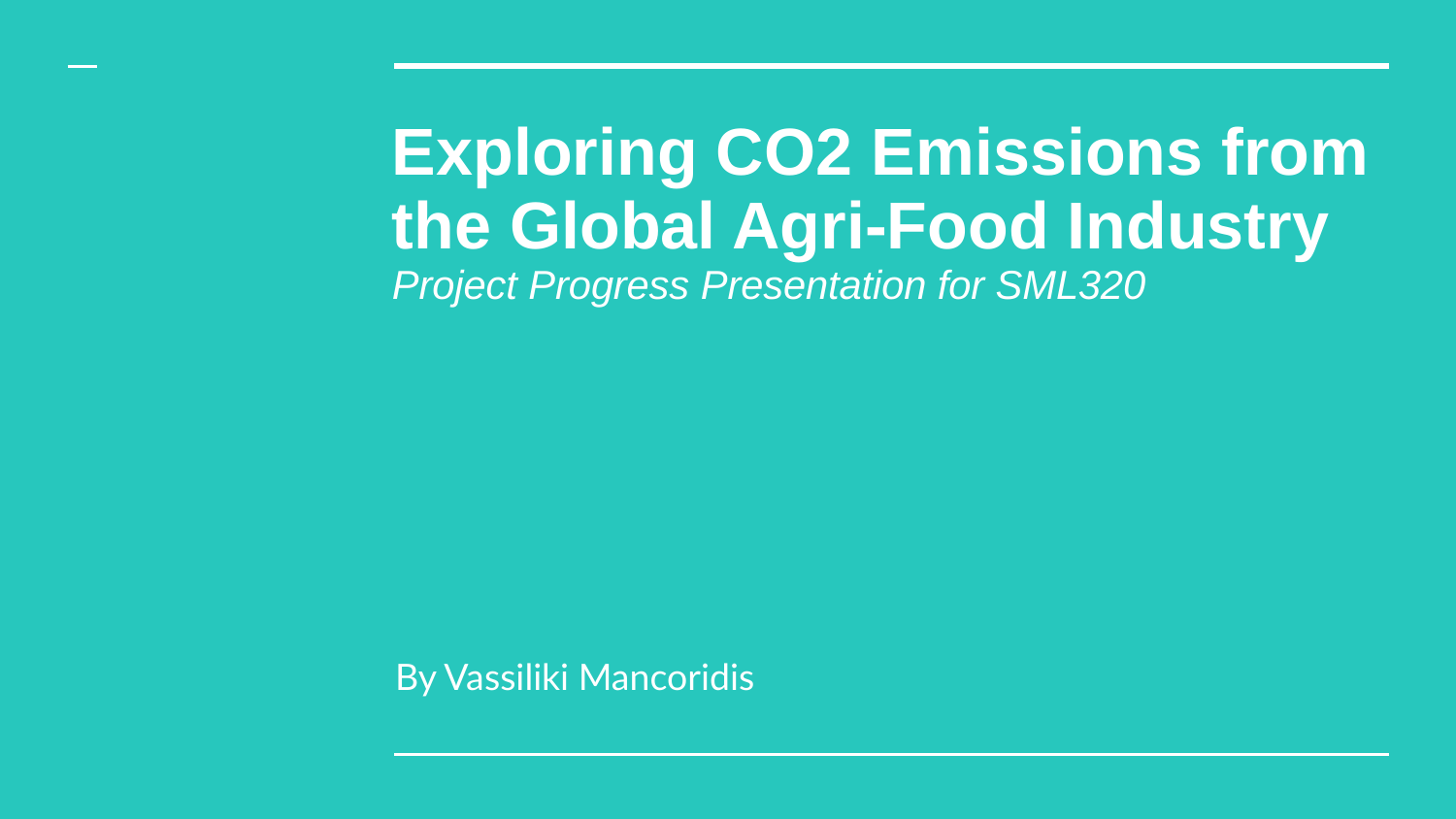

# Exploring CO2 Emissions from the Global Agri-Food Industry
Project Progress Presentation for SML320
By Vassiliki Mancoridis